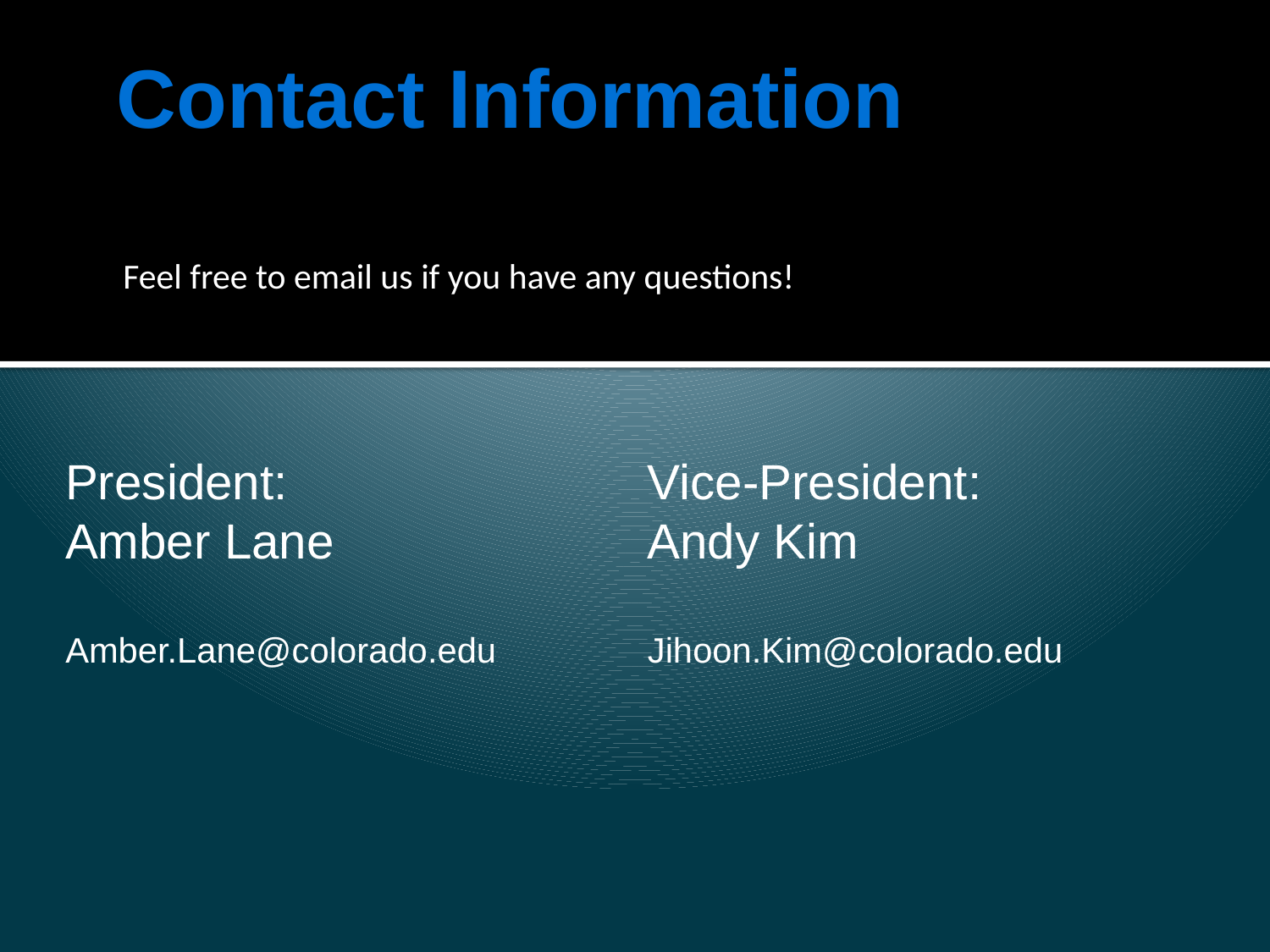

# Contact Information
Feel free to email us if you have any questions!
President:
Amber Lane

Amber.Lane@colorado.edu
Vice-President:
Andy Kim

Jihoon.Kim@colorado.edu